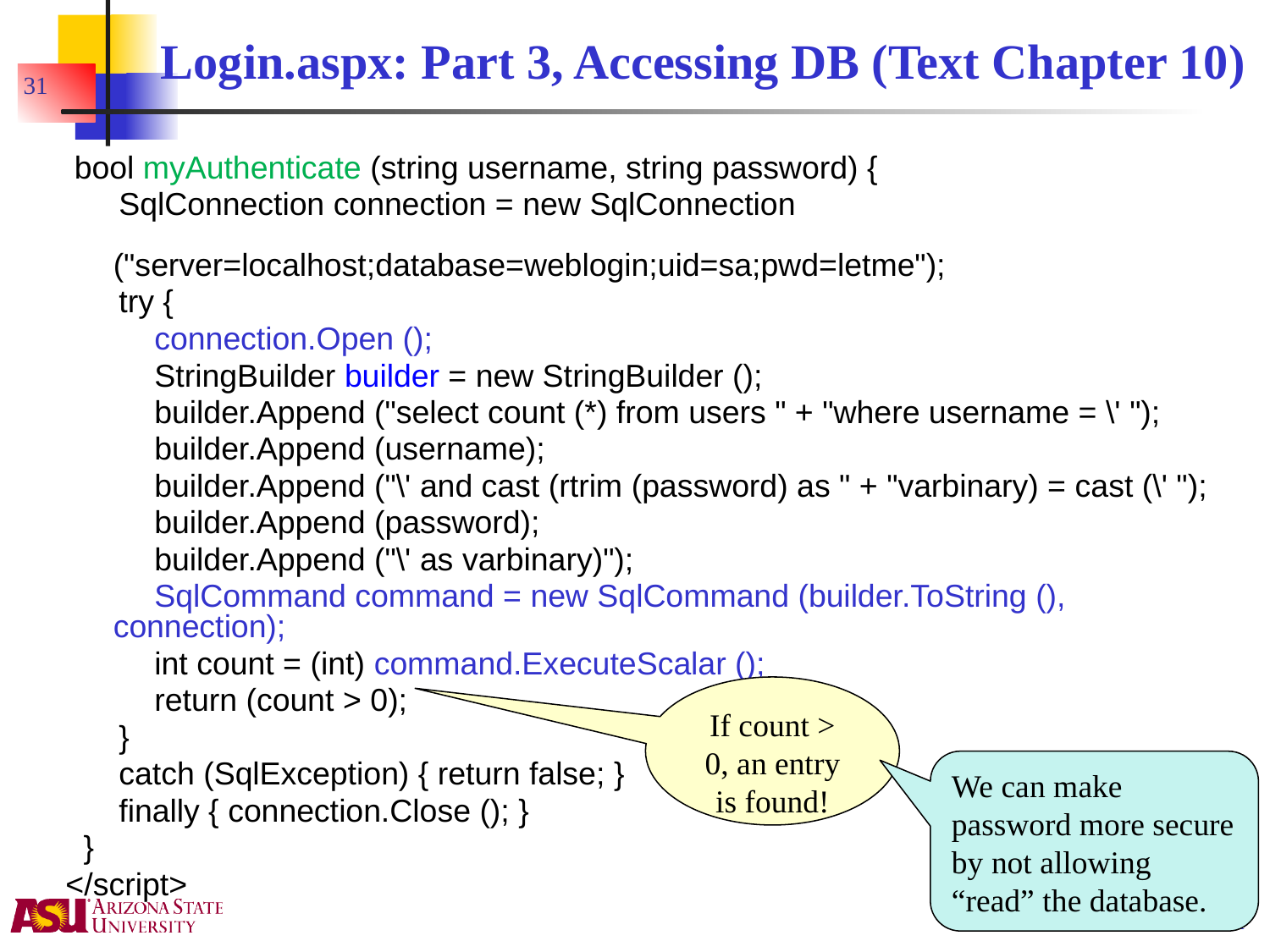

# Login.aspx: Part 3, Accessing DB (Text Chapter 10)
31
 bool myAuthenticate (string username, string password) {
      SqlConnection connection = new SqlConnection
				("server=localhost;database=weblogin;uid=sa;pwd=letme");
      try {
          connection.Open ();
          StringBuilder builder = new StringBuilder ();
          builder.Append ("select count (*) from users " + "where username = \' ");
          builder.Append (username);
          builder.Append ("\' and cast (rtrim (password) as " + "varbinary) = cast (\' ");
          builder.Append (password);
          builder.Append ("\' as varbinary)");
          SqlCommand command = new SqlCommand (builder.ToString (), connection);
          int count = (int) command.ExecuteScalar ();
          return (count > 0);
      }
      catch (SqlException) { return false; }
      finally { connection.Close (); }
  }
</script>
If count > 0, an entry is found!
We can make password more secure by not allowing “read” the database.